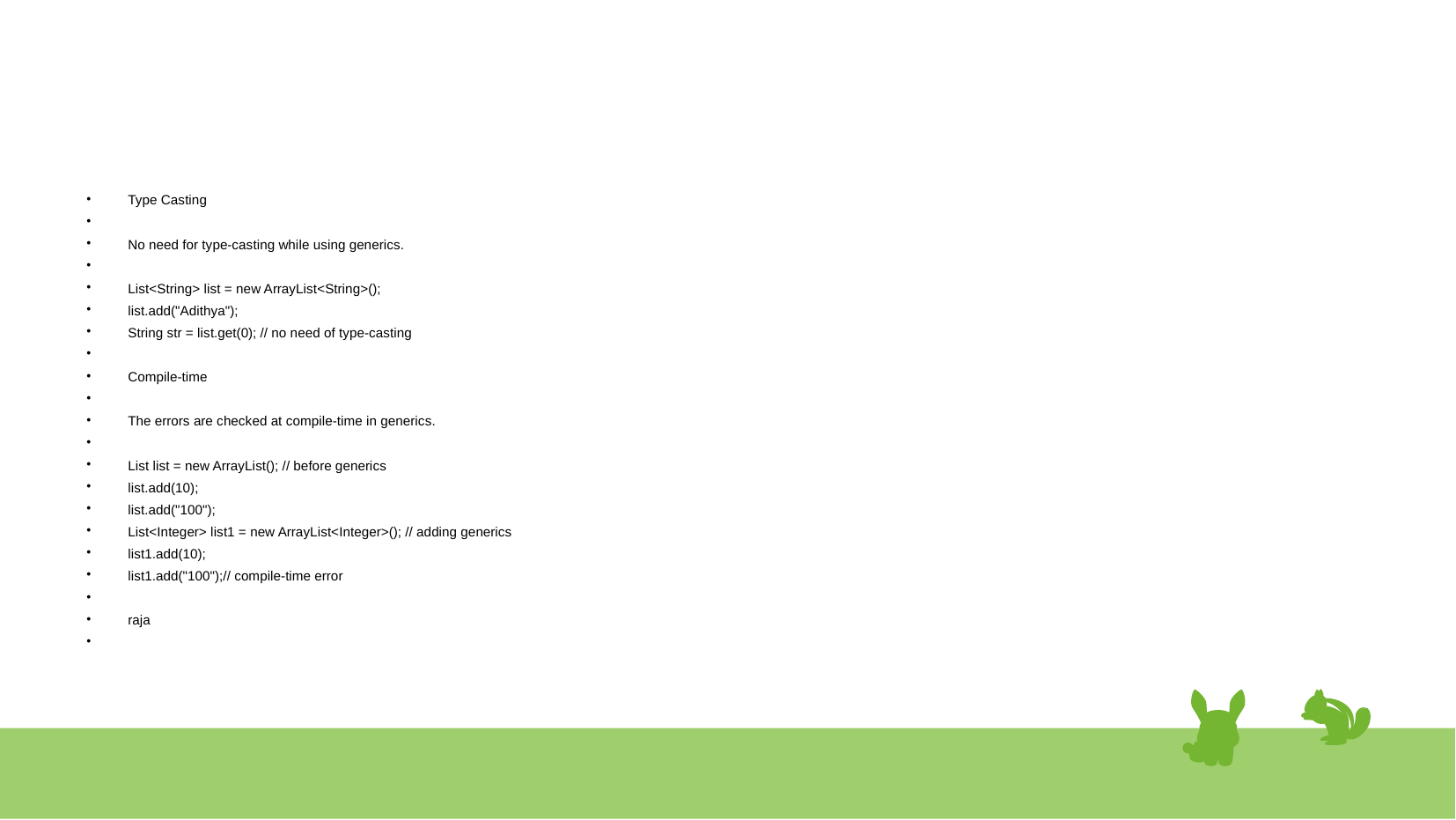

#
Type Casting

No need for type-casting while using generics.

List<String> list = new ArrayList<String>();
list.add("Adithya");
String str = list.get(0); // no need of type-casting

Compile-time

The errors are checked at compile-time in generics.

List list = new ArrayList(); // before generics
list.add(10);
list.add("100");
List<Integer> list1 = new ArrayList<Integer>(); // adding generics
list1.add(10);
list1.add("100");// compile-time error

raja